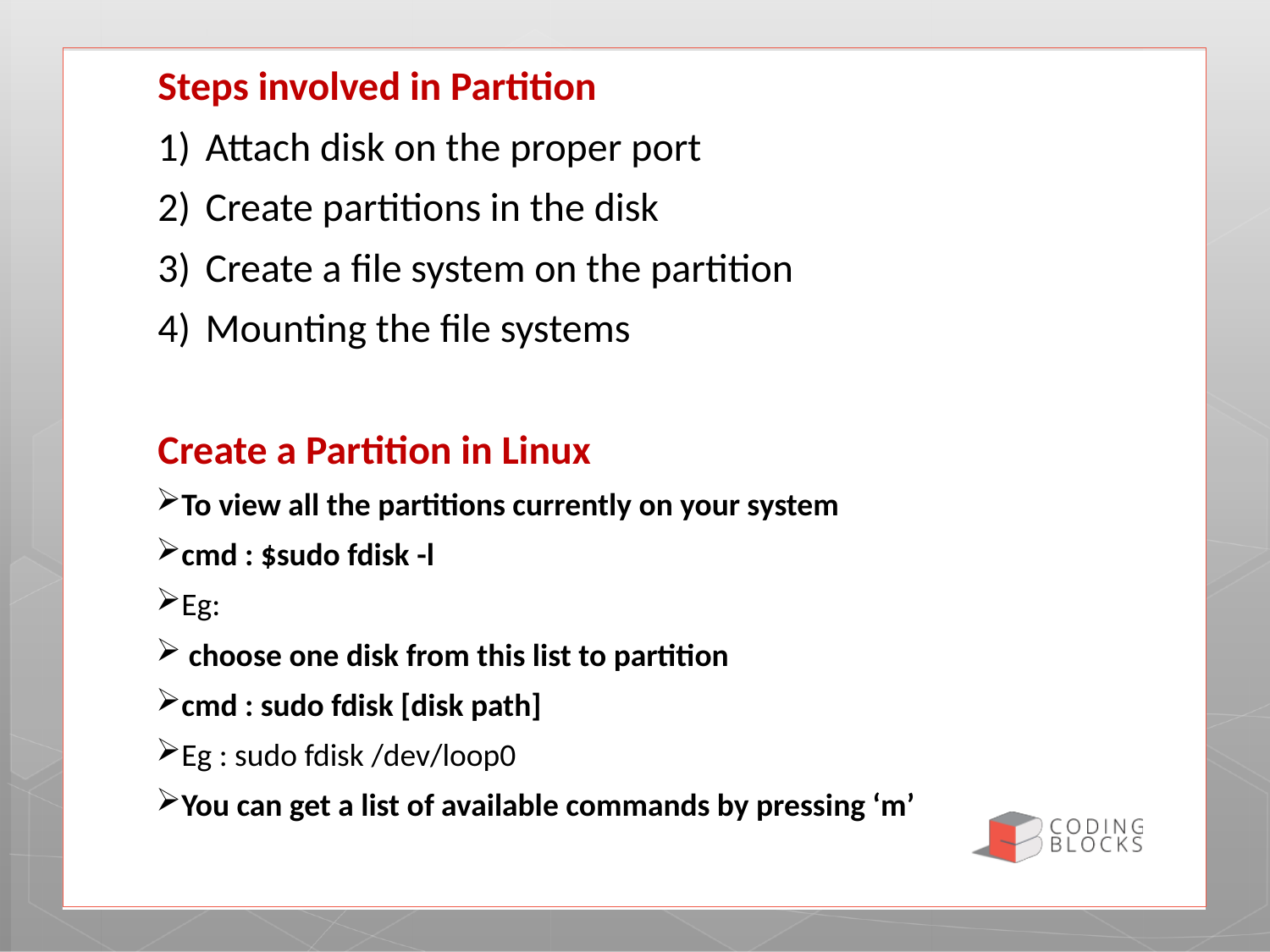

Steps involved in Partition
Attach disk on the proper port
Create partitions in the disk
Create a file system on the partition
Mounting the file systems

Create a Partition in Linux
To view all the partitions currently on your system
cmd : $sudo fdisk -l
Eg:
 choose one disk from this list to partition
cmd : sudo fdisk [disk path]
Eg : sudo fdisk /dev/loop0
You can get a list of available commands by pressing ‘m’